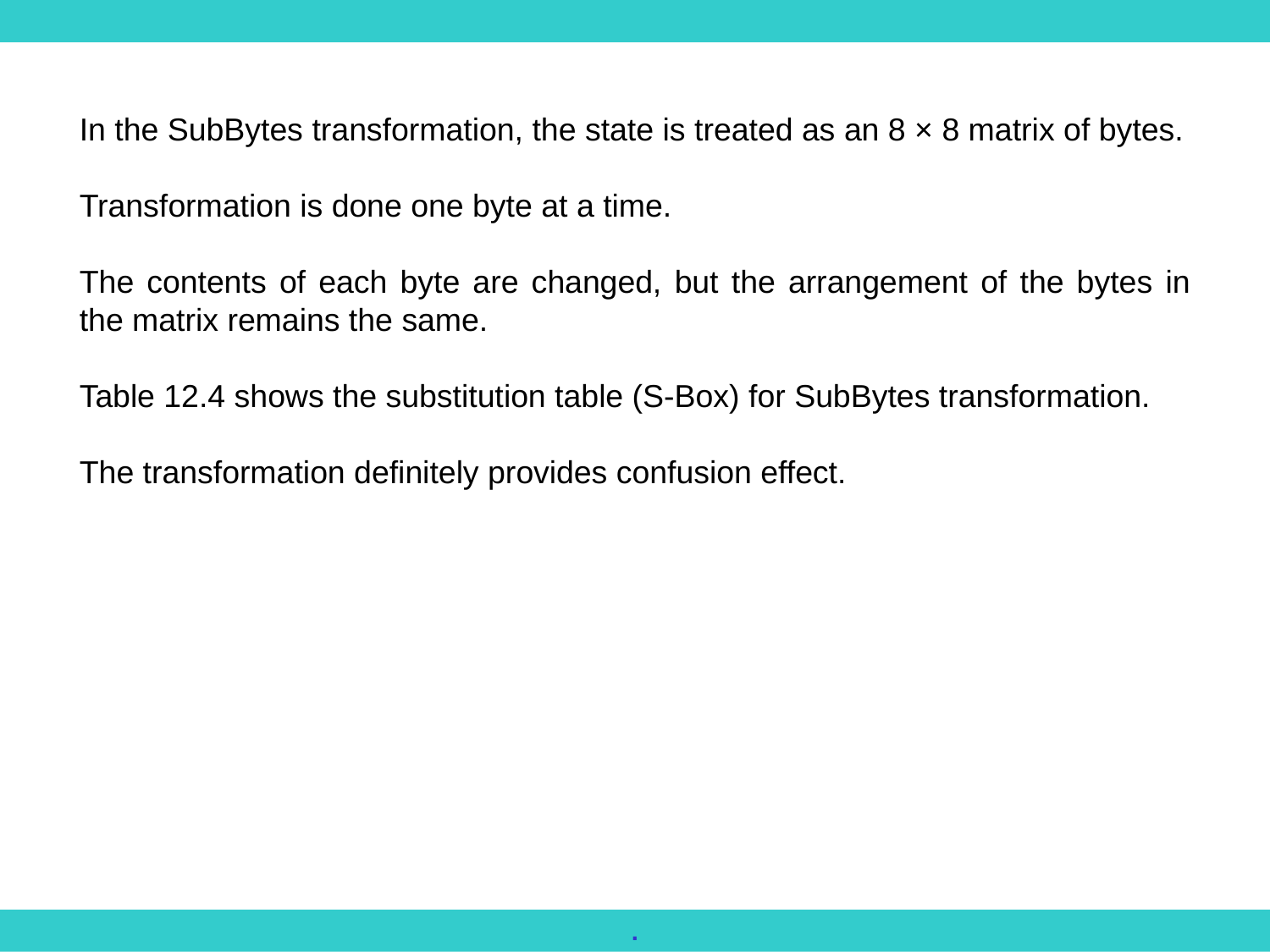

In the SubBytes transformation, the state is treated as an 8 × 8 matrix of bytes.

Transformation is done one byte at a time.

The contents of each byte are changed, but the arrangement of the bytes in the matrix remains the same.

Table 12.4 shows the substitution table (S-Box) for SubBytes transformation.

The transformation definitely provides confusion effect.

.